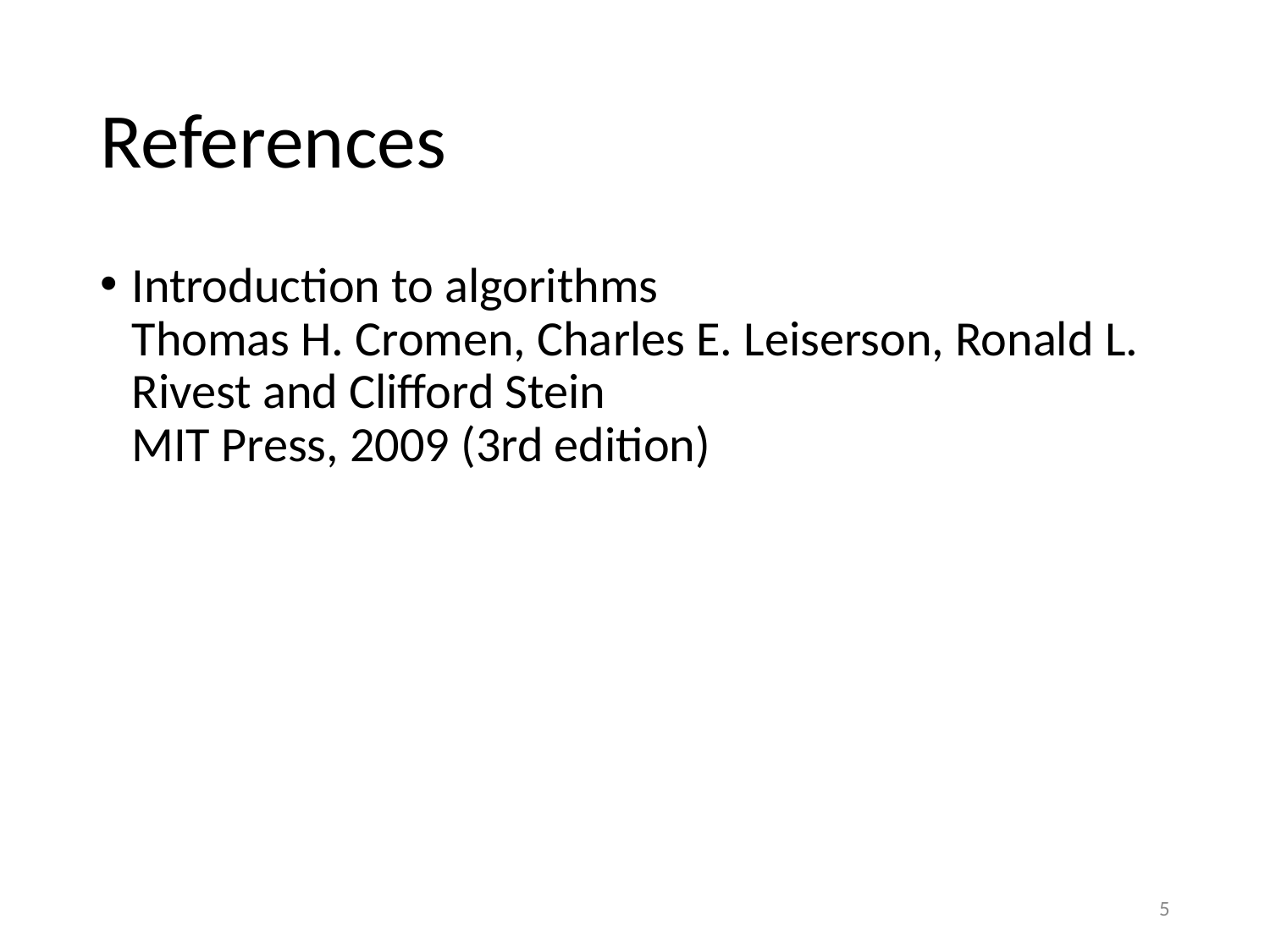

# References
Introduction to algorithms
Thomas H. Cromen, Charles E. Leiserson, Ronald L. Rivest and Clifford Stein
MIT Press, 2009 (3rd edition)
5